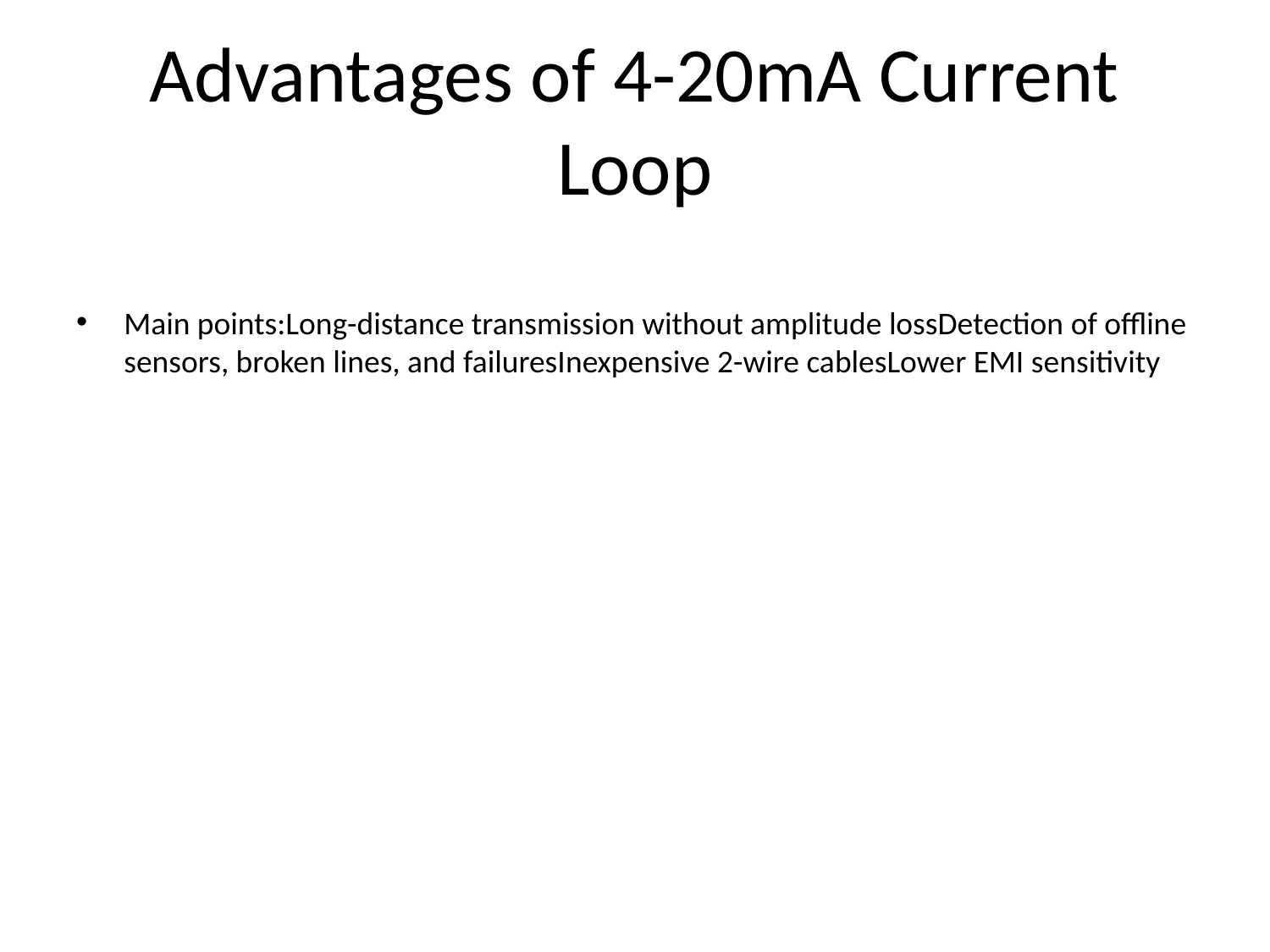

# Advantages of 4-20mA Current Loop

Main points:Long-distance transmission without amplitude lossDetection of offline sensors, broken lines, and failuresInexpensive 2-wire cablesLower EMI sensitivity